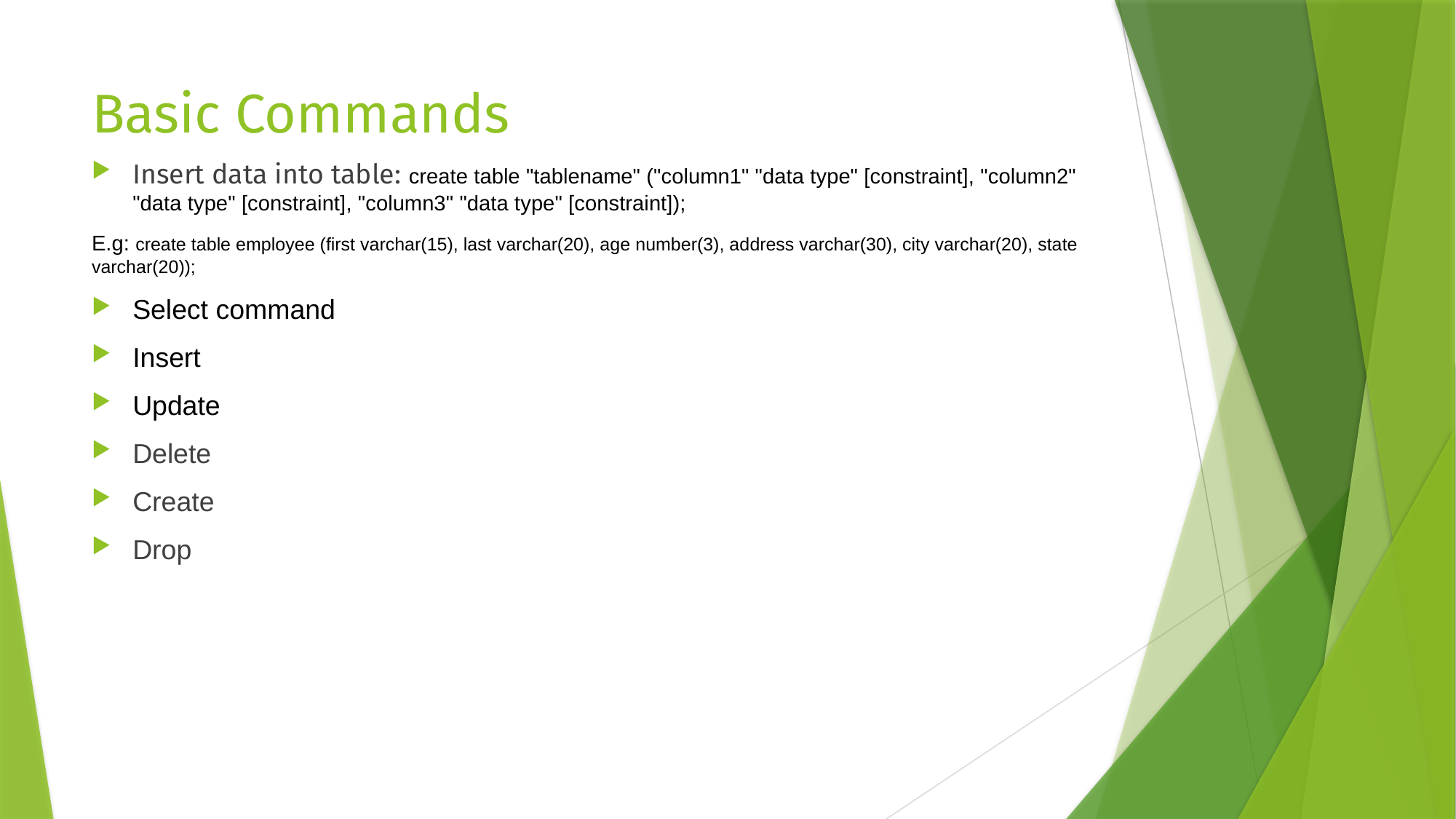

# Basic Commands
Insert data into table: create table "tablename" ("column1" "data type" [constraint], "column2" "data type" [constraint], "column3" "data type" [constraint]);
E.g: create table employee (first varchar(15), last varchar(20), age number(3), address varchar(30), city varchar(20), state varchar(20));
Select command
Insert
Update
Delete
Create
Drop